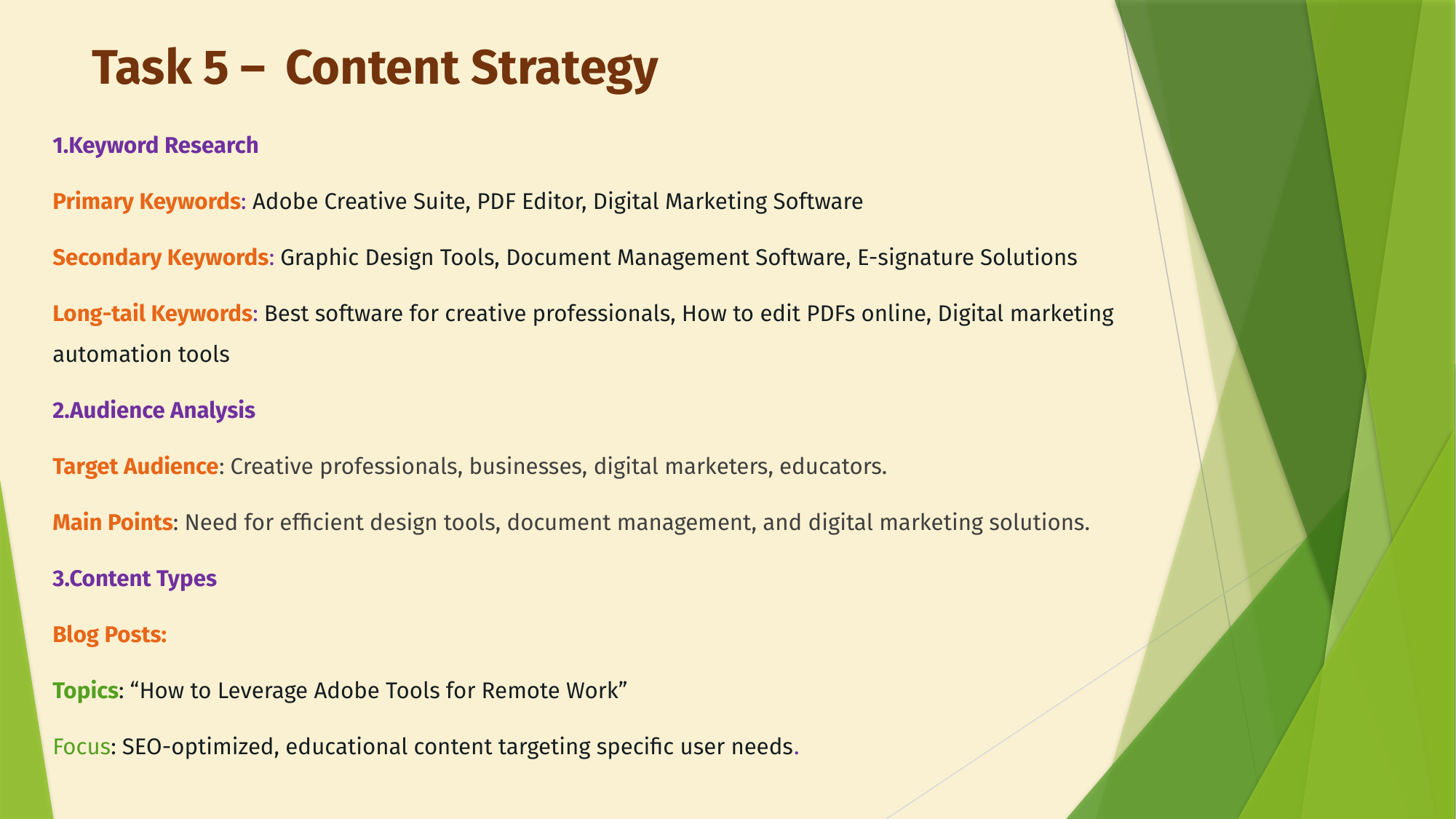

# Task 5 –  Content Strategy
1.Keyword Research
Primary Keywords: Adobe Creative Suite, PDF Editor, Digital Marketing Software
Secondary Keywords: Graphic Design Tools, Document Management Software, E-signature Solutions
Long-tail Keywords: Best software for creative professionals, How to edit PDFs online, Digital marketing automation tools
2.Audience Analysis
Target Audience: Creative professionals, businesses, digital marketers, educators.
Main Points: Need for efficient design tools, document management, and digital marketing solutions.
3.Content Types
Blog Posts:
Topics: “How to Leverage Adobe Tools for Remote Work”
Focus: SEO-optimized, educational content targeting specific user needs.